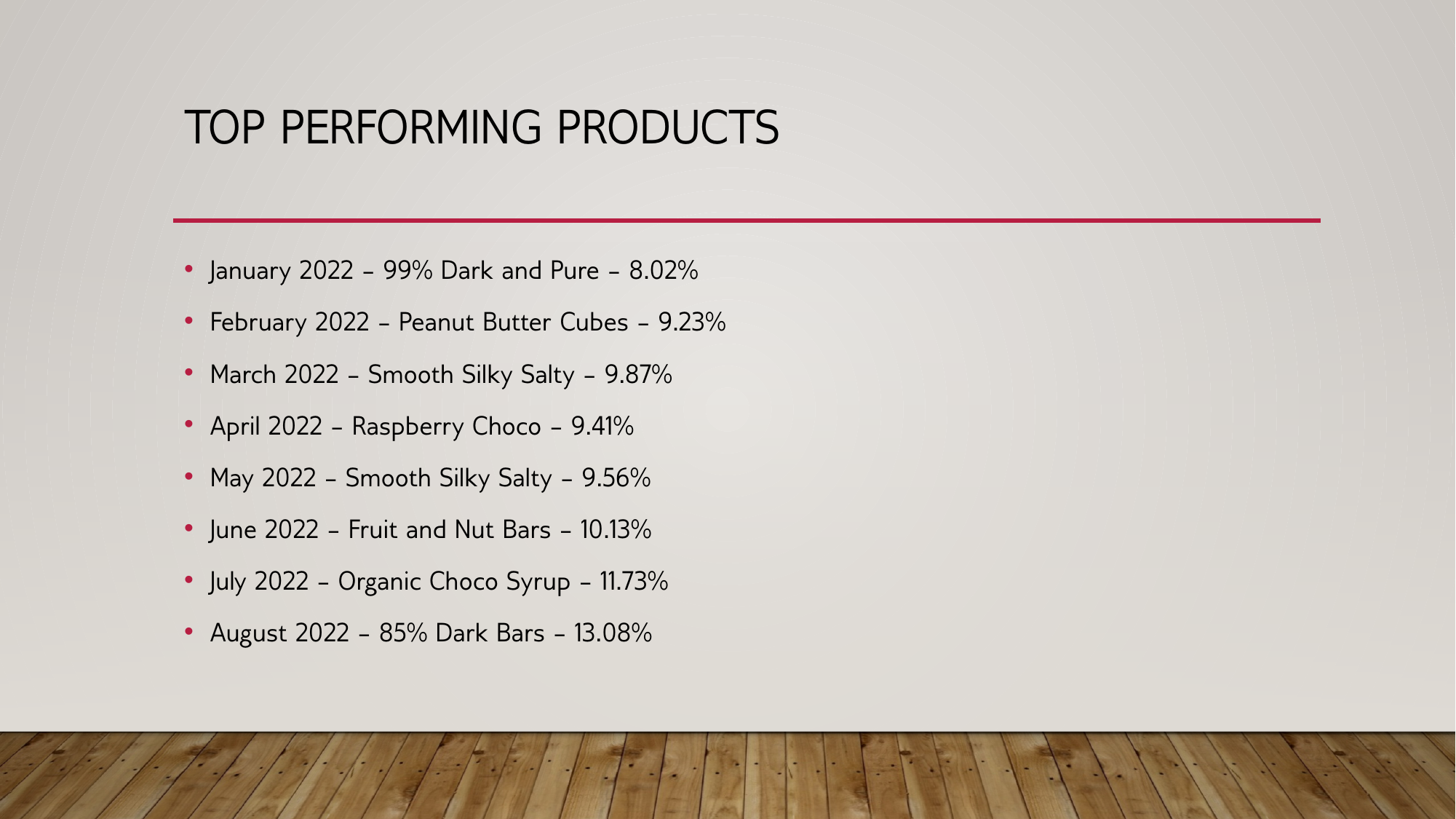

# Top Performing Products
January 2022 – 99% Dark and Pure – 8.02%
February 2022 – Peanut Butter Cubes – 9.23%
March 2022 – Smooth Silky Salty – 9.87%
April 2022 – Raspberry Choco – 9.41%
May 2022 – Smooth Silky Salty – 9.56%
June 2022 – Fruit and Nut Bars – 10.13%
July 2022 – Organic Choco Syrup – 11.73%
August 2022 – 85% Dark Bars – 13.08%